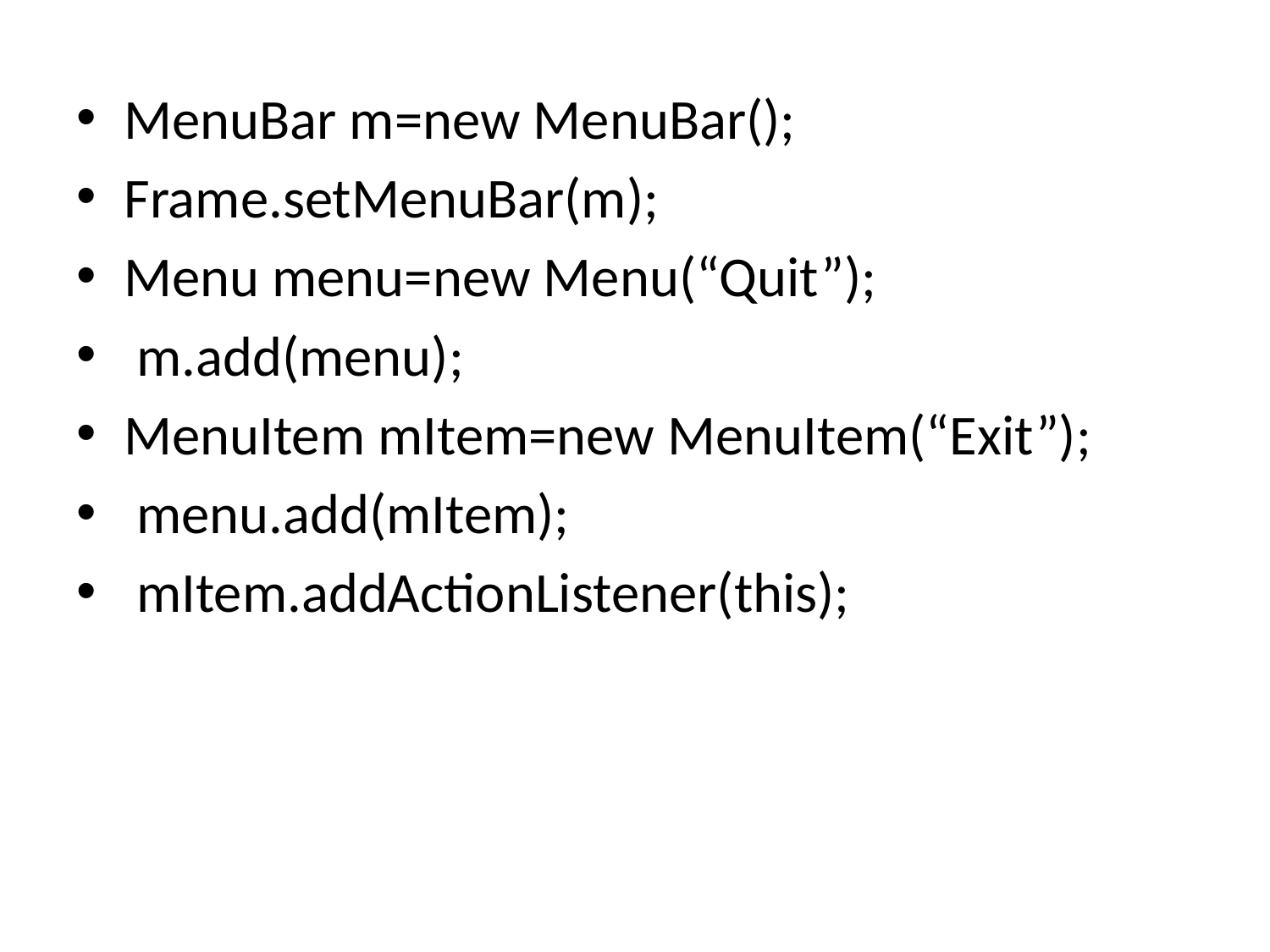

MenuBar m=new MenuBar();
Frame.setMenuBar(m);
Menu menu=new Menu(“Quit”);
 m.add(menu);
MenuItem mItem=new MenuItem(“Exit”);
 menu.add(mItem);
 mItem.addActionListener(this);